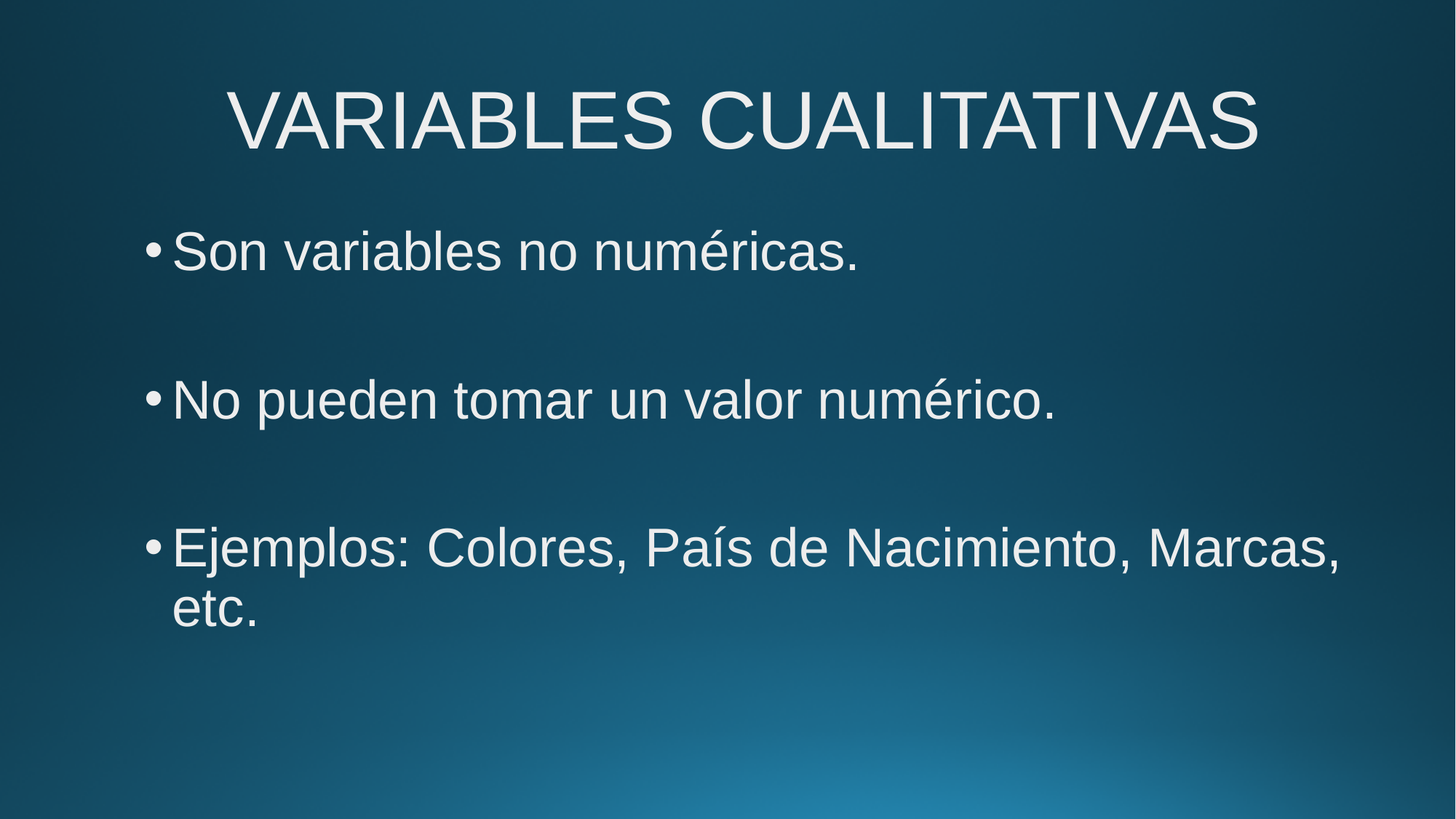

# VARIABLES CUALITATIVAS
Son variables no numéricas.

No pueden tomar un valor numérico.

Ejemplos: Colores, País de Nacimiento, Marcas, etc.